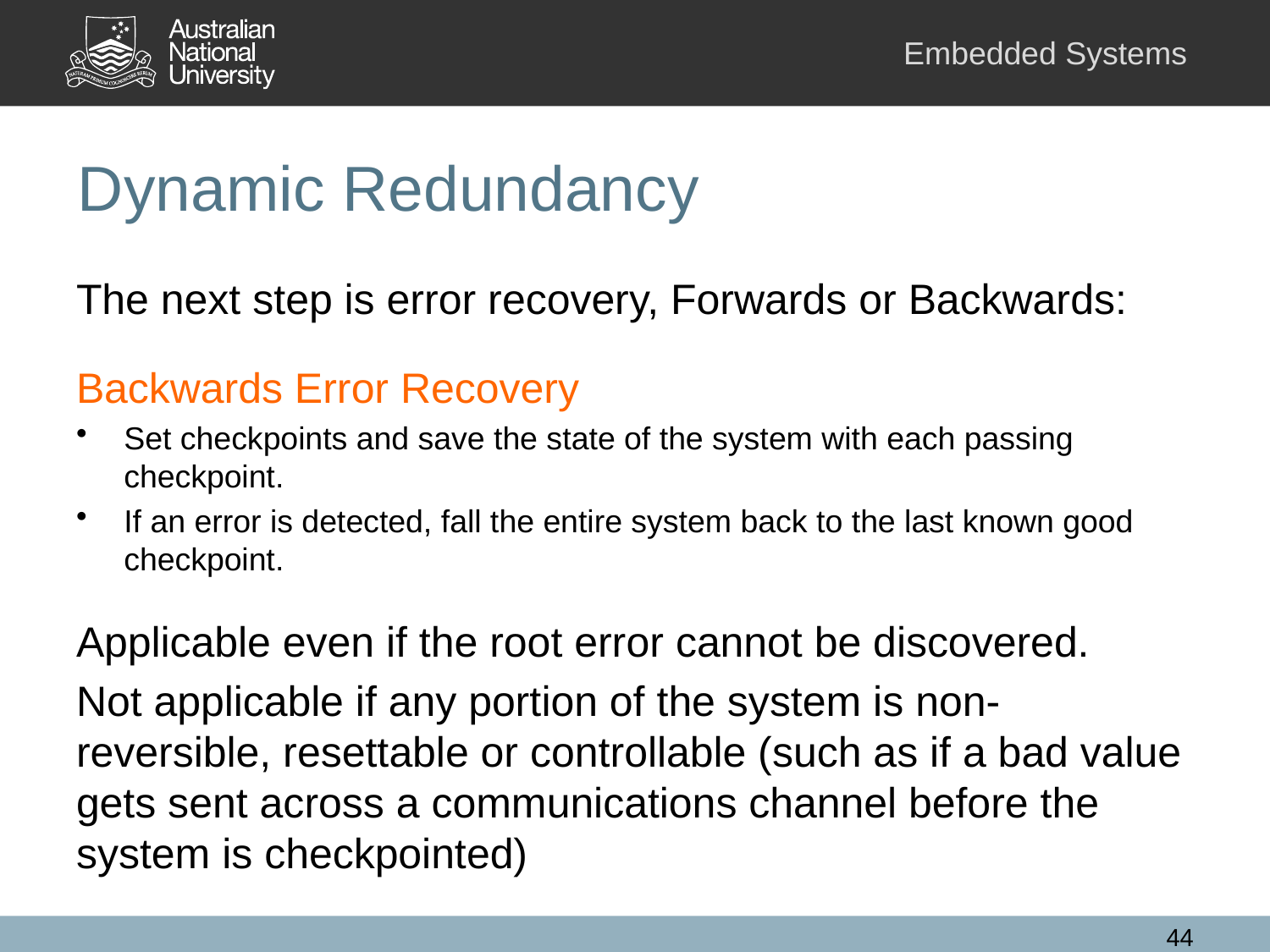

# Dynamic Redundancy
The next step is error recovery, Forwards or Backwards:

Backwards Error Recovery
Set checkpoints and save the state of the system with each passing checkpoint.
If an error is detected, fall the entire system back to the last known good checkpoint.

Applicable even if the root error cannot be discovered.
Not applicable if any portion of the system is non-reversible, resettable or controllable (such as if a bad value gets sent across a communications channel before the system is checkpointed)

44